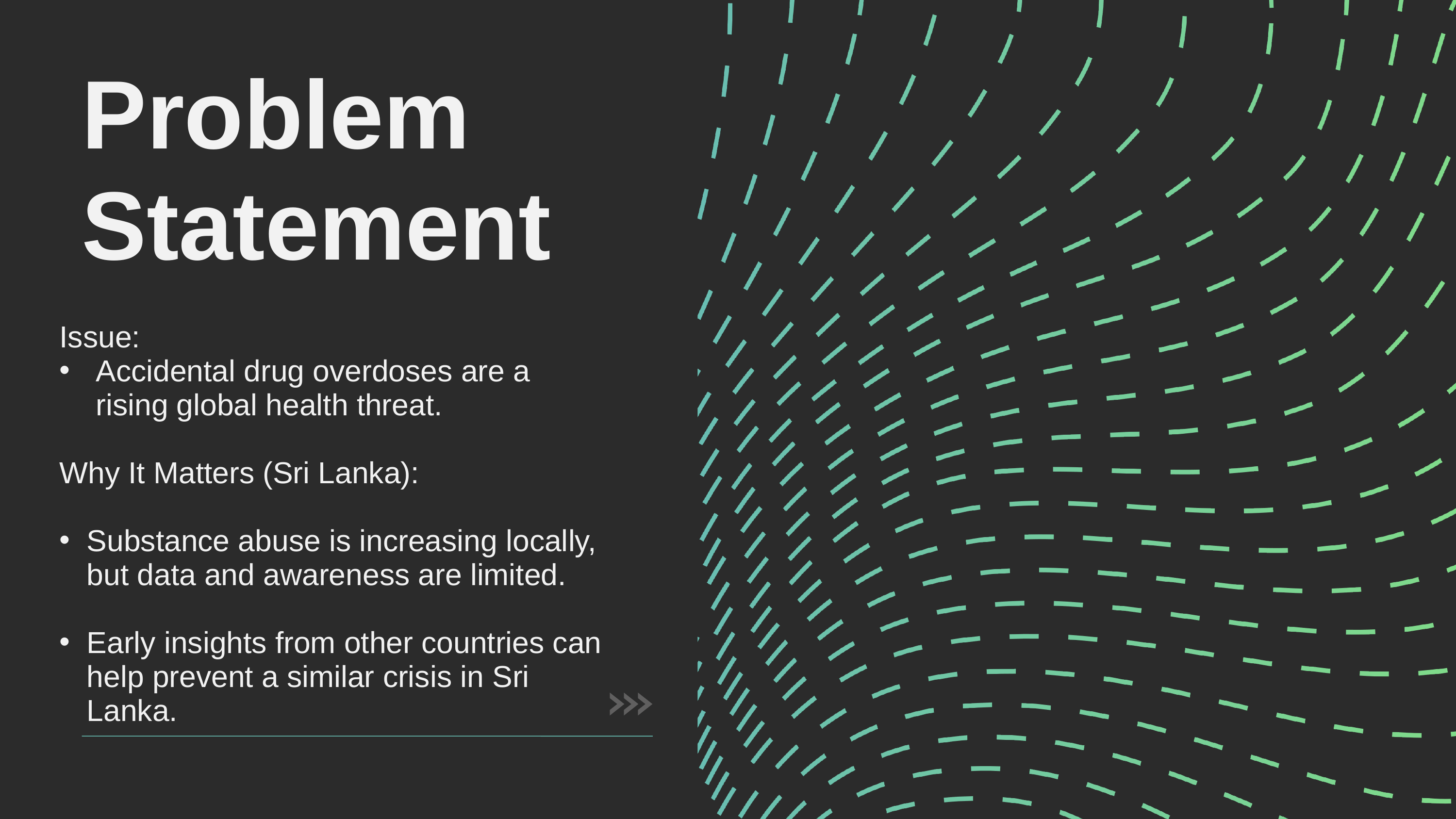

Problem Statement
Issue:
Accidental drug overdoses are a rising global health threat.

Why It Matters (Sri Lanka):

Substance abuse is increasing locally, but data and awareness are limited.

Early insights from other countries can help prevent a similar crisis in Sri Lanka.